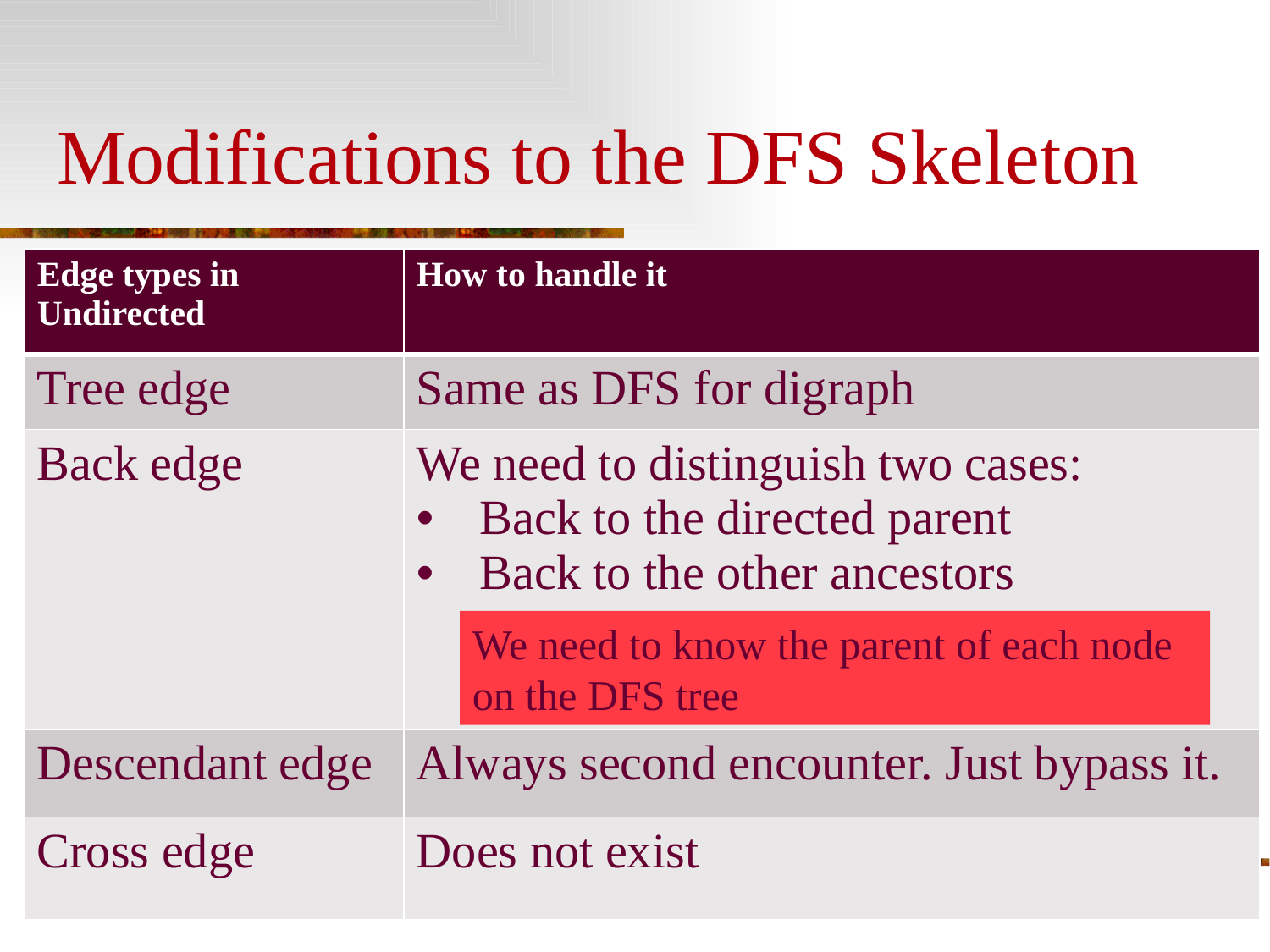

# Modifications to the DFS Skeleton
| Edge types in Undirected | How to handle it |
| --- | --- |
| Tree edge | Same as DFS for digraph |
| Back edge | We need to distinguish two cases: Back to the directed parent Back to the other ancestors |
| Descendant edge | Always second encounter. Just bypass it. |
| Cross edge | Does not exist |
We need to know the parent of each node on the DFS tree